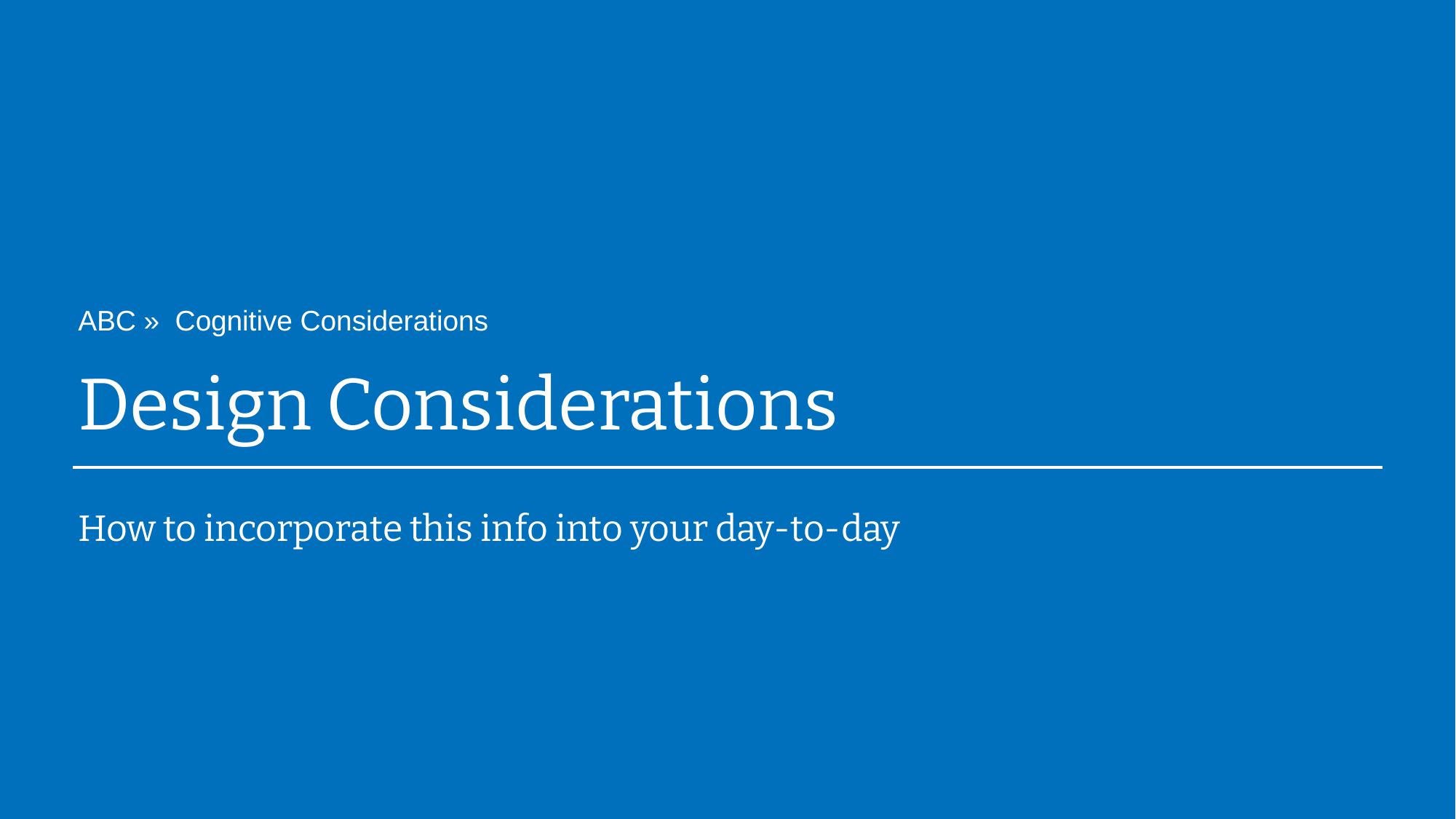

ABC »  Cognitive Considerations
# Design Considerations
How to incorporate this info into your day-to-day